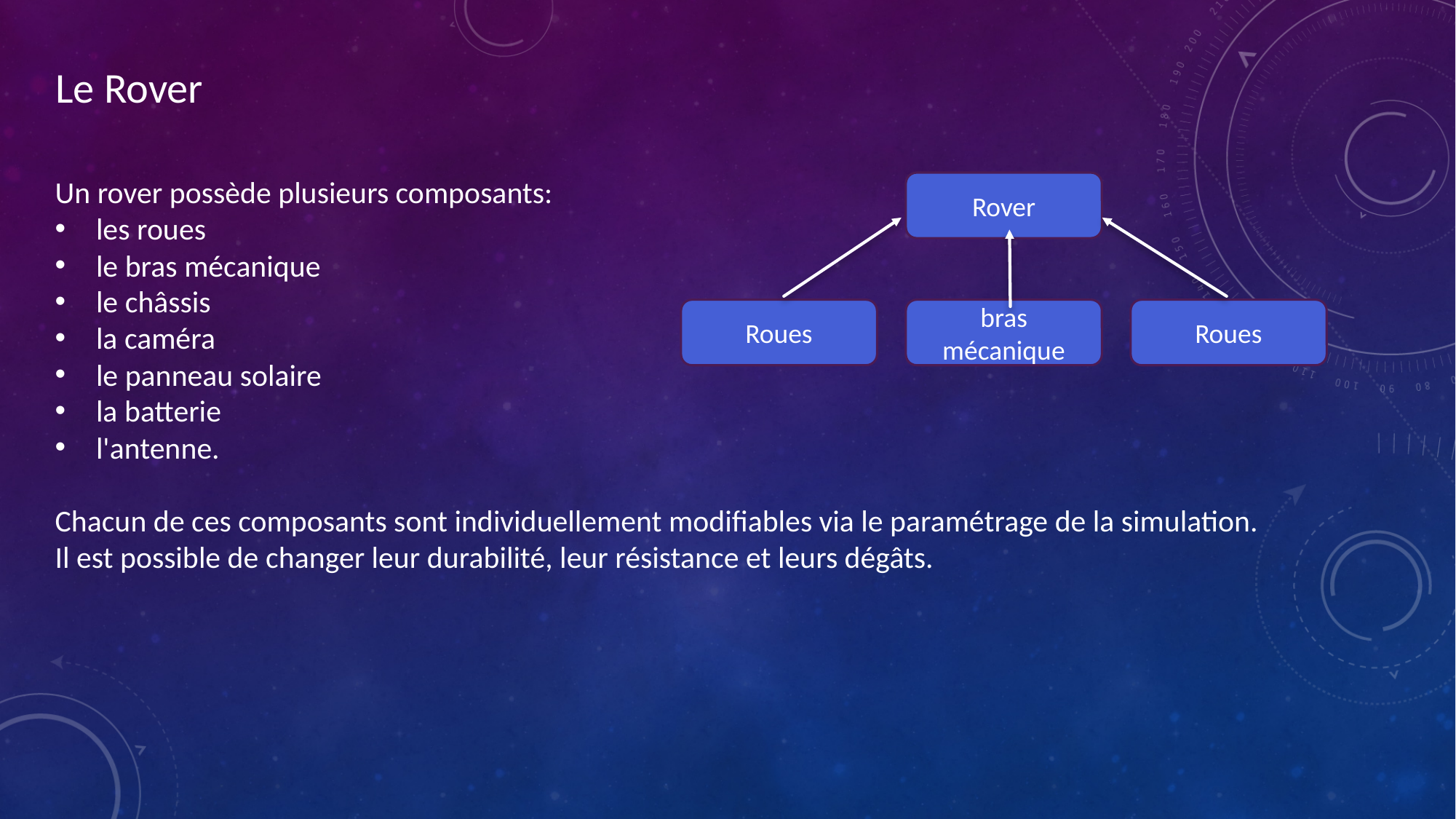

Le Rover

Un rover possède plusieurs composants:
les roues
le bras mécanique
le châssis
la caméra
le panneau solaire
la batterie
l'antenne.

Chacun de ces composants sont individuellement modifiables via le paramétrage de la simulation.
Il est possible de changer leur durabilité, leur résistance et leurs dégâts.

Rover
bras mécanique
Roues
Roues